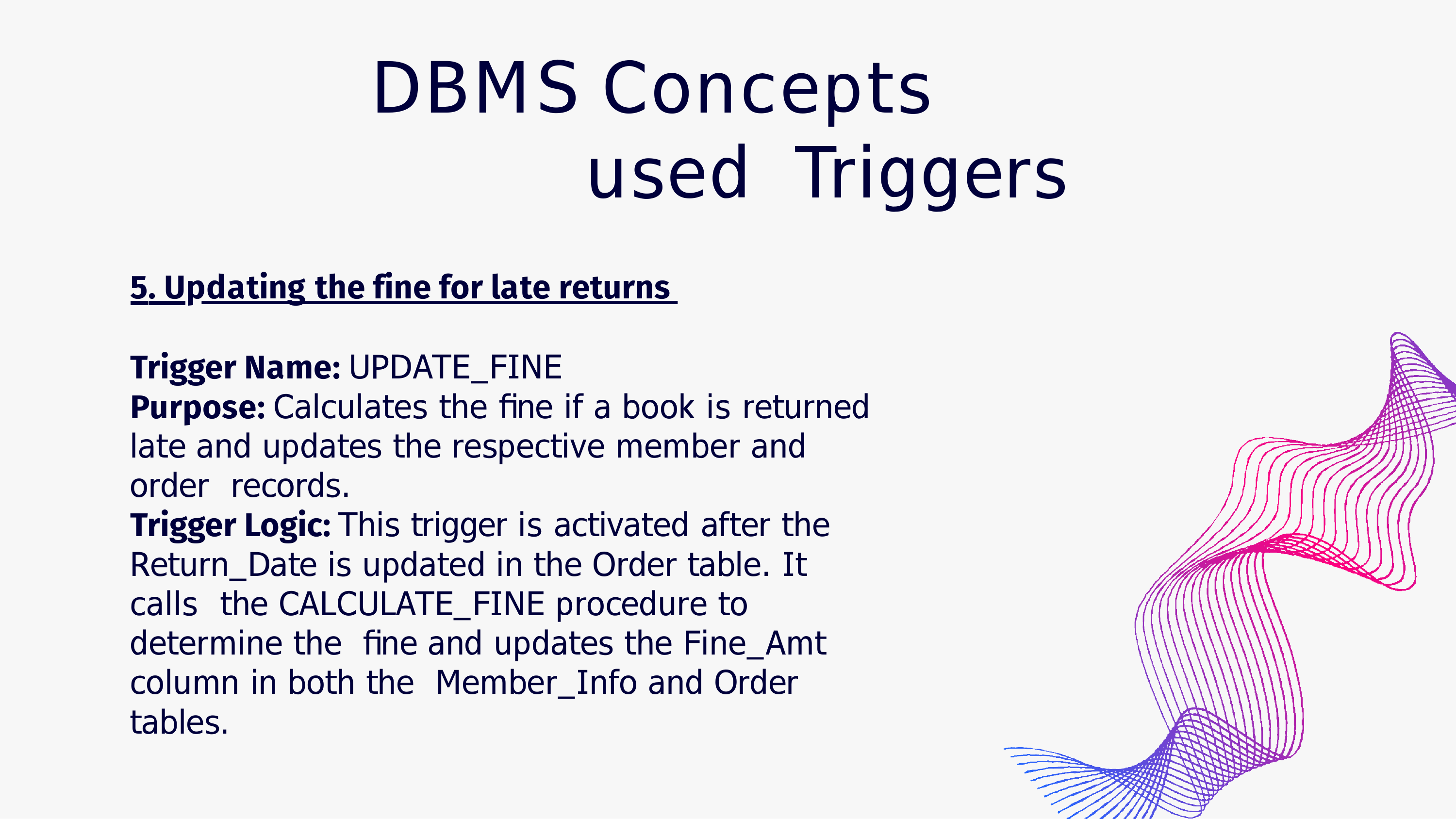

# DBMS Concepts used  Triggers
5. Updating the fine for late returns

Trigger Name: UPDATE_FINE
Purpose: Calculates the fine if a book is returned  late and updates the respective member and order  records.
Trigger Logic: This trigger is activated after the  Return_Date is updated in the Order table. It calls  the CALCULATE_FINE procedure to determine the  fine and updates the Fine_Amt column in both the  Member_Info and Order tables.